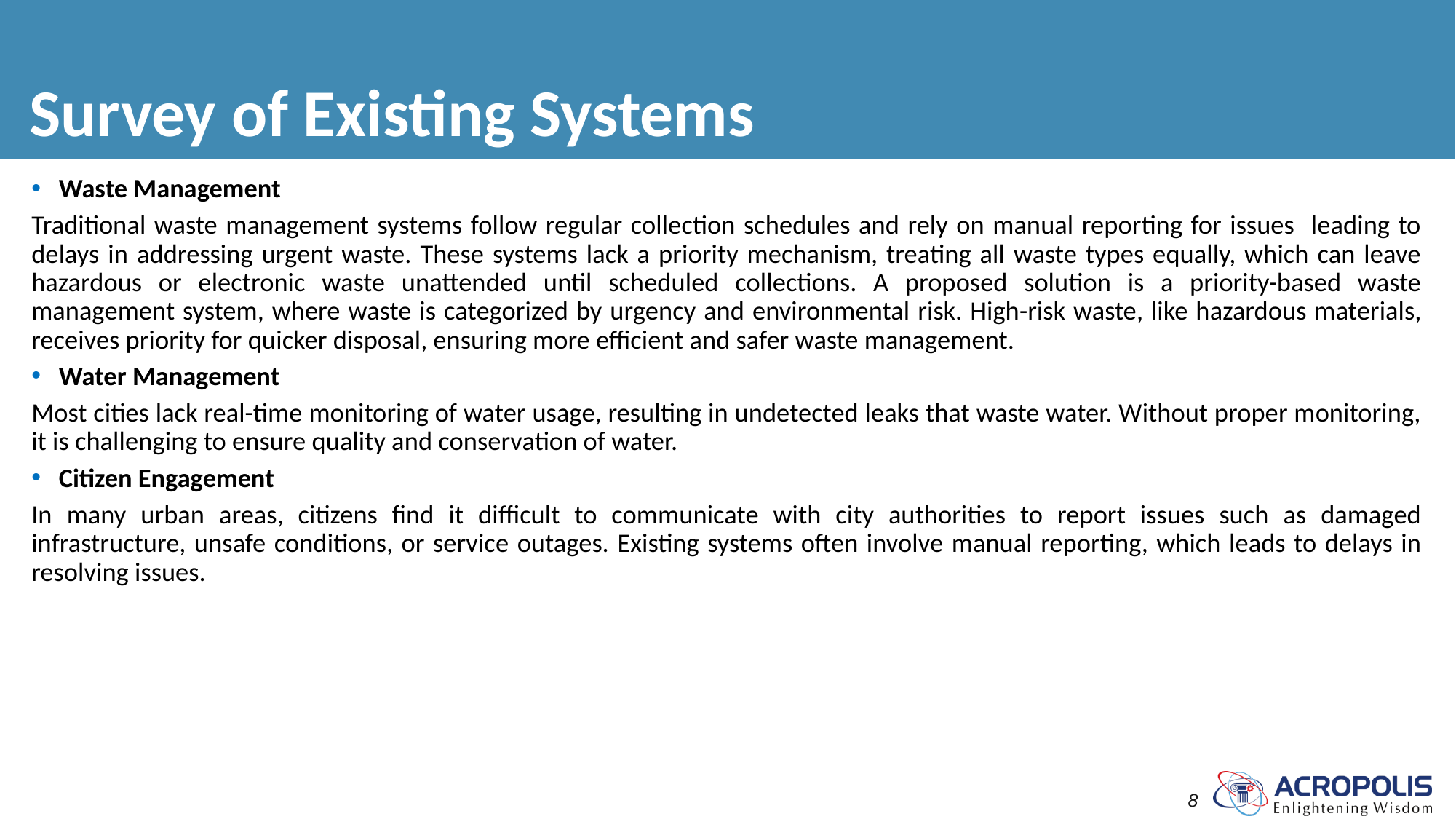

# Survey of Existing Systems
Waste Management
Traditional waste management systems follow regular collection schedules and rely on manual reporting for issues  leading to delays in addressing urgent waste. These systems lack a priority mechanism, treating all waste types equally, which can leave hazardous or electronic waste unattended until scheduled collections. A proposed solution is a priority-based waste management system, where waste is categorized by urgency and environmental risk. High-risk waste, like hazardous materials, receives priority for quicker disposal, ensuring more efficient and safer waste management.
Water Management
Most cities lack real-time monitoring of water usage, resulting in undetected leaks that waste water. Without proper monitoring, it is challenging to ensure quality and conservation of water.
Citizen Engagement
In many urban areas, citizens find it difficult to communicate with city authorities to report issues such as damaged infrastructure, unsafe conditions, or service outages. Existing systems often involve manual reporting, which leads to delays in resolving issues.
8